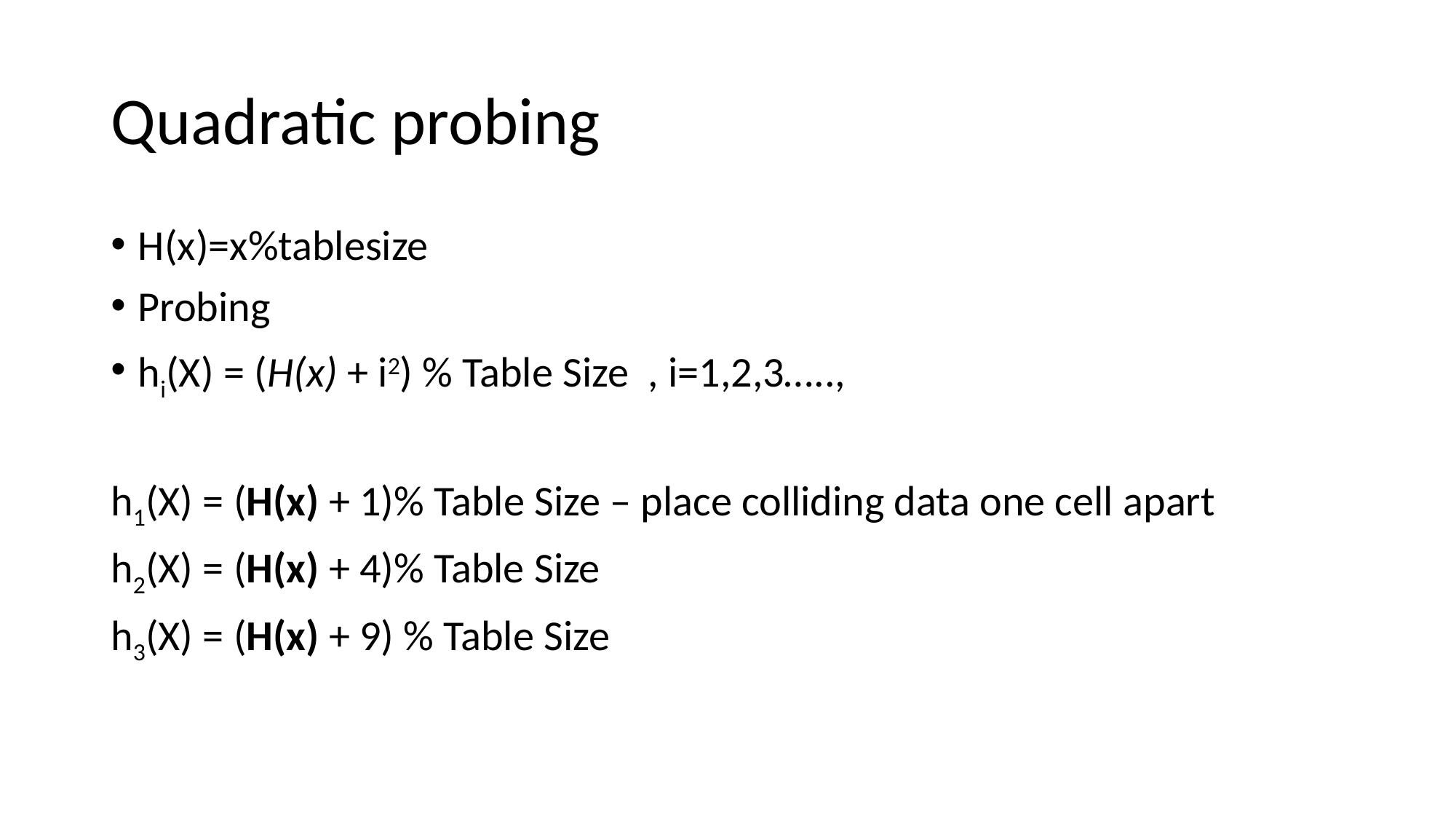

# Quadratic probing
H(x)=x%tablesize
Probing
hi(X) = (H(x) + i2) % Table Size  , i=1,2,3…..,

h1(X) = (H(x) + 1)% Table Size – place colliding data one cell apart
h2(X) = (H(x) + 4)% Table Size
h3(X) = (H(x) + 9) % Table Size